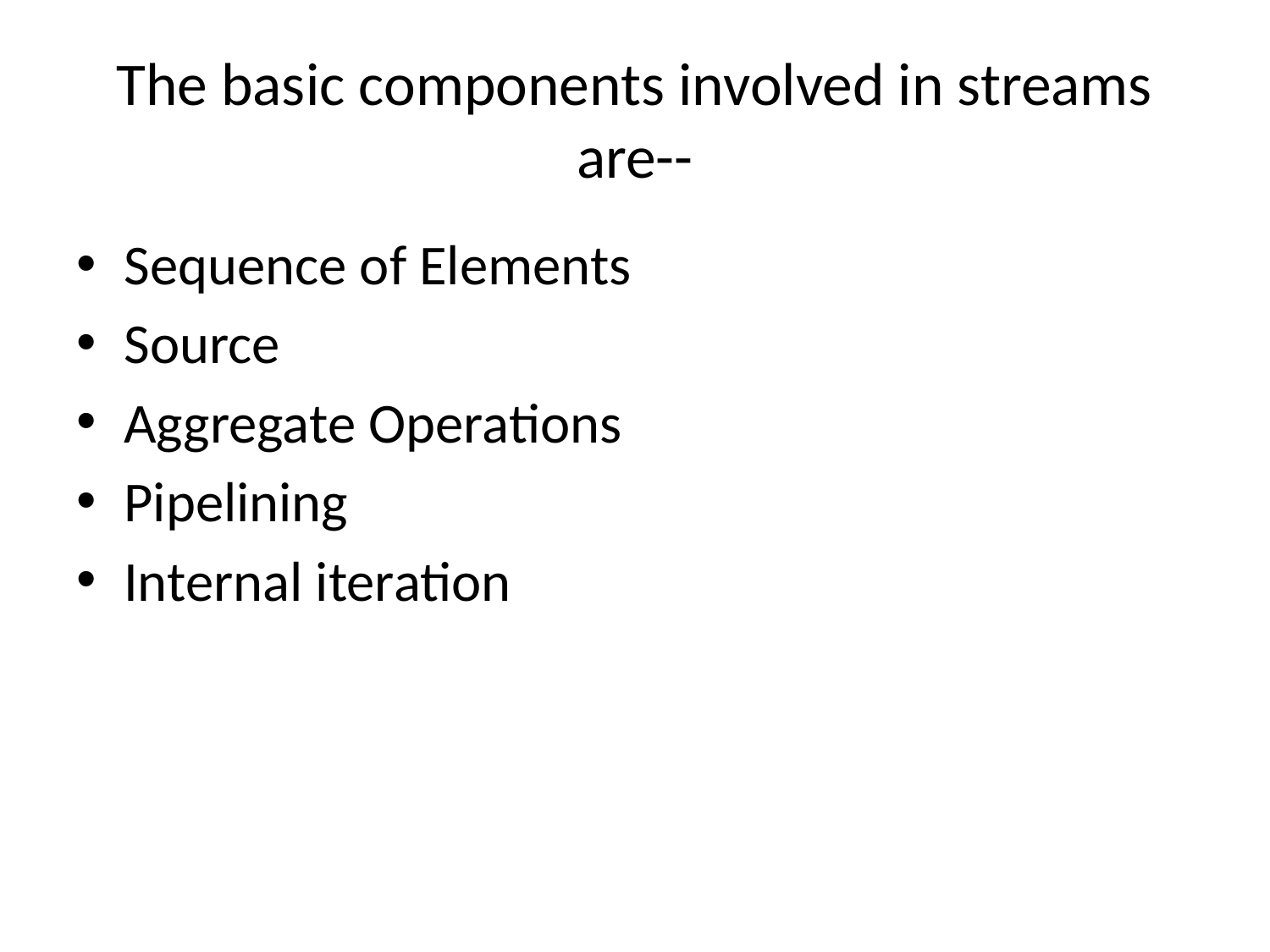

# The basic components involved in streams are--
Sequence of Elements
Source
Aggregate Operations
Pipelining
Internal iteration